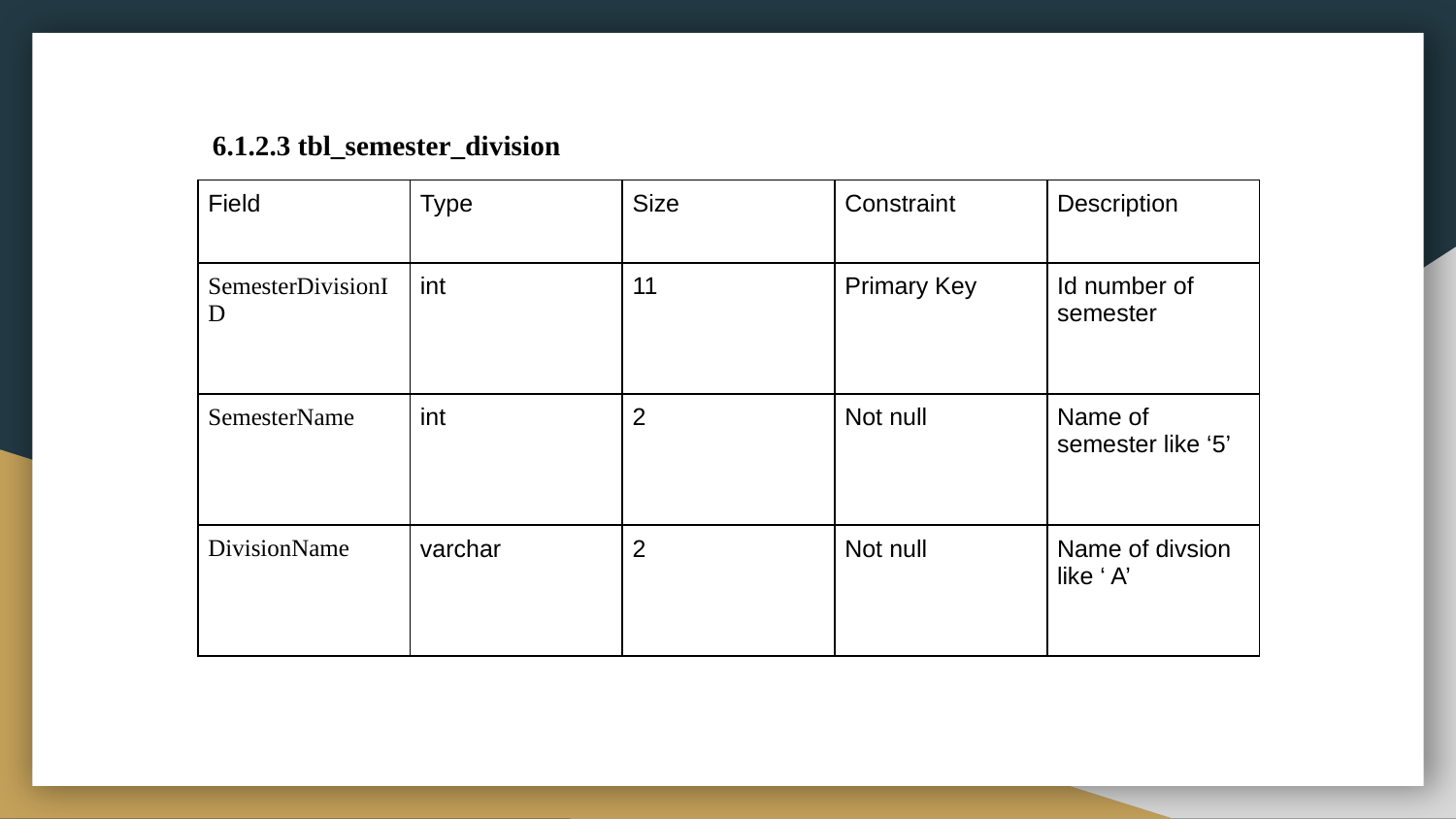

6.1.2.3 tbl_semester_division
| Field | Type | Size | Constraint | Description |
| --- | --- | --- | --- | --- |
| SemesterDivisionID | int | 11 | Primary Key | Id number of semester |
| SemesterName | int | 2 | Not null | Name of semester like ‘5’ |
| DivisionName | varchar | 2 | Not null | Name of divsion like ‘ A’ |